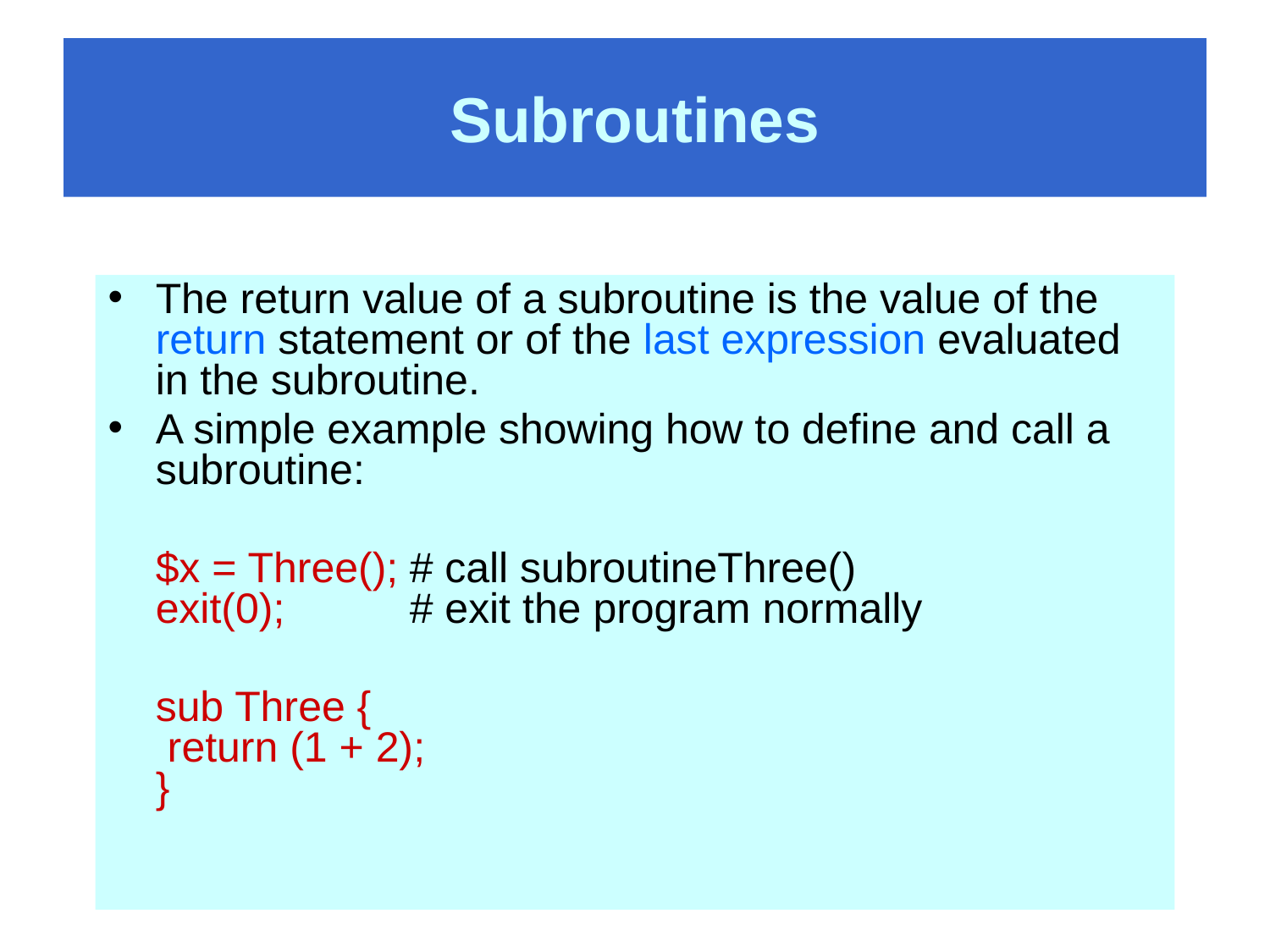

# Subroutines
The return value of a subroutine is the value of the return statement or of the last expression evaluated in the subroutine.
A simple example showing how to define and call a subroutine:

	$x = Three();	# call subroutineThree()
exit(0);       	# exit the program normally

	sub Three {
 return (1 + 2);
}